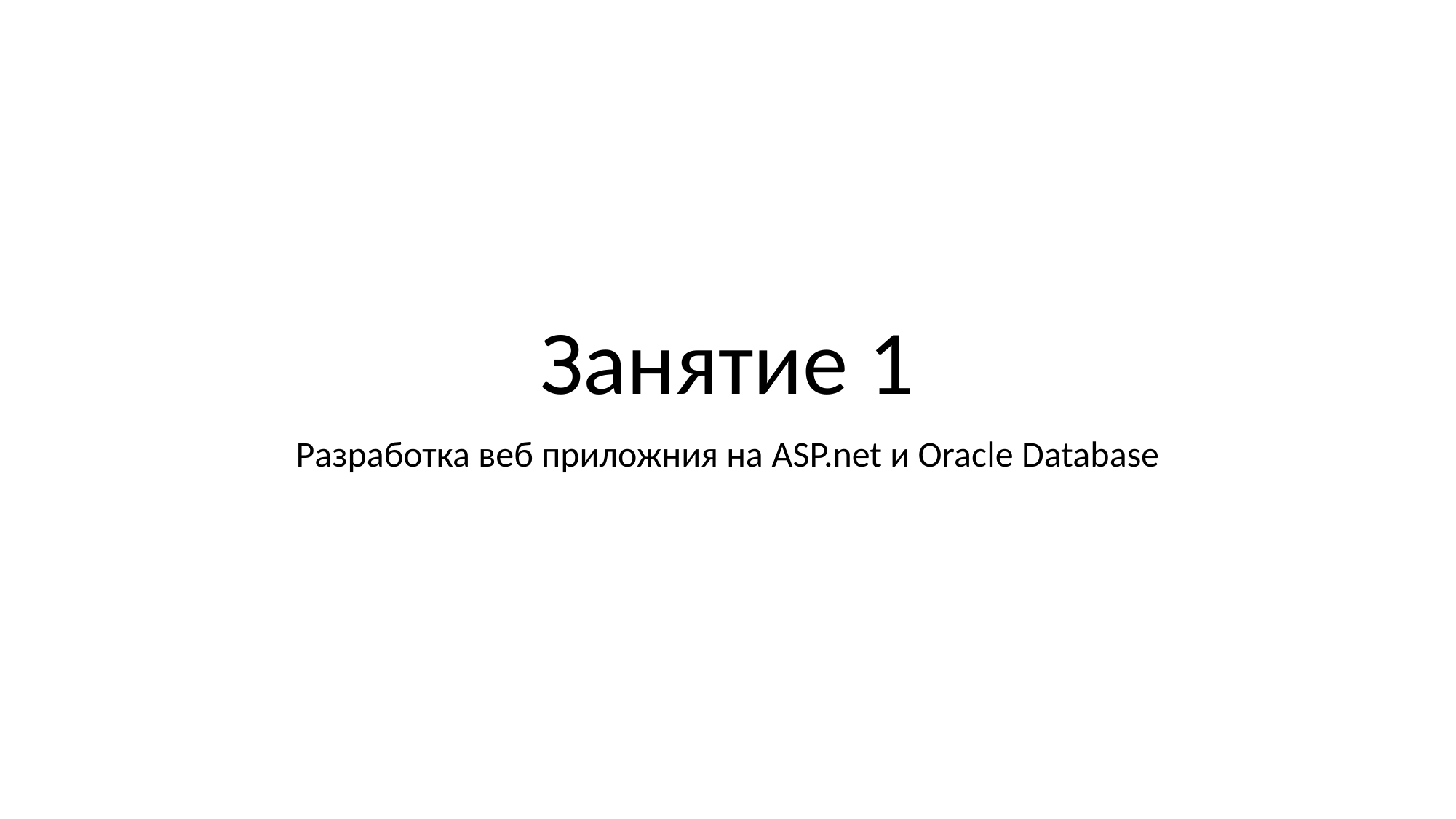

# Занятие 1
Разработка веб приложния на ASP.net и Oracle Database